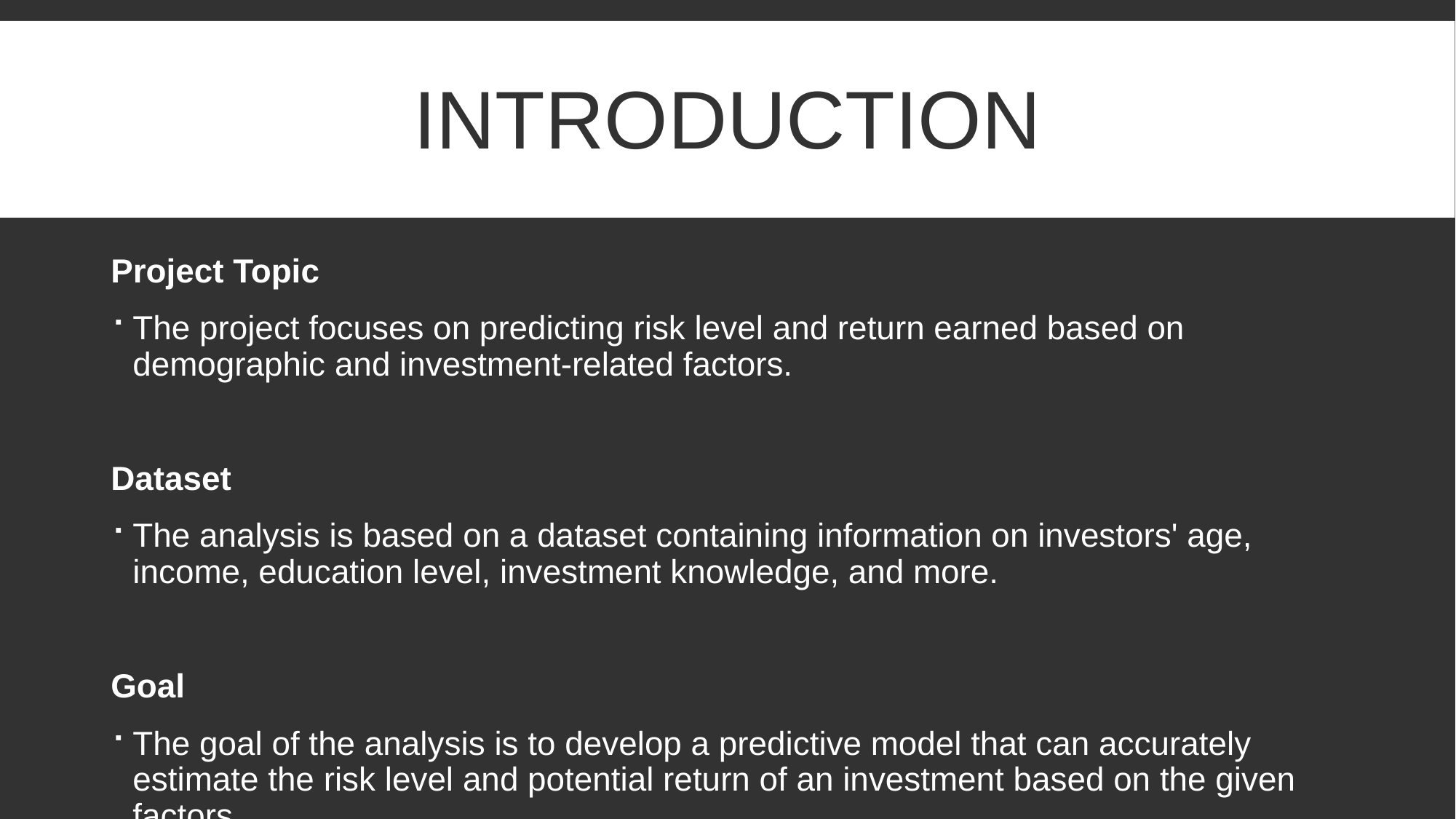

# Introduction

Project Topic
The project focuses on predicting risk level and return earned based on demographic and investment-related factors.

Dataset
The analysis is based on a dataset containing information on investors' age, income, education level, investment knowledge, and more.

Goal
The goal of the analysis is to develop a predictive model that can accurately estimate the risk level and potential return of an investment based on the given factors.